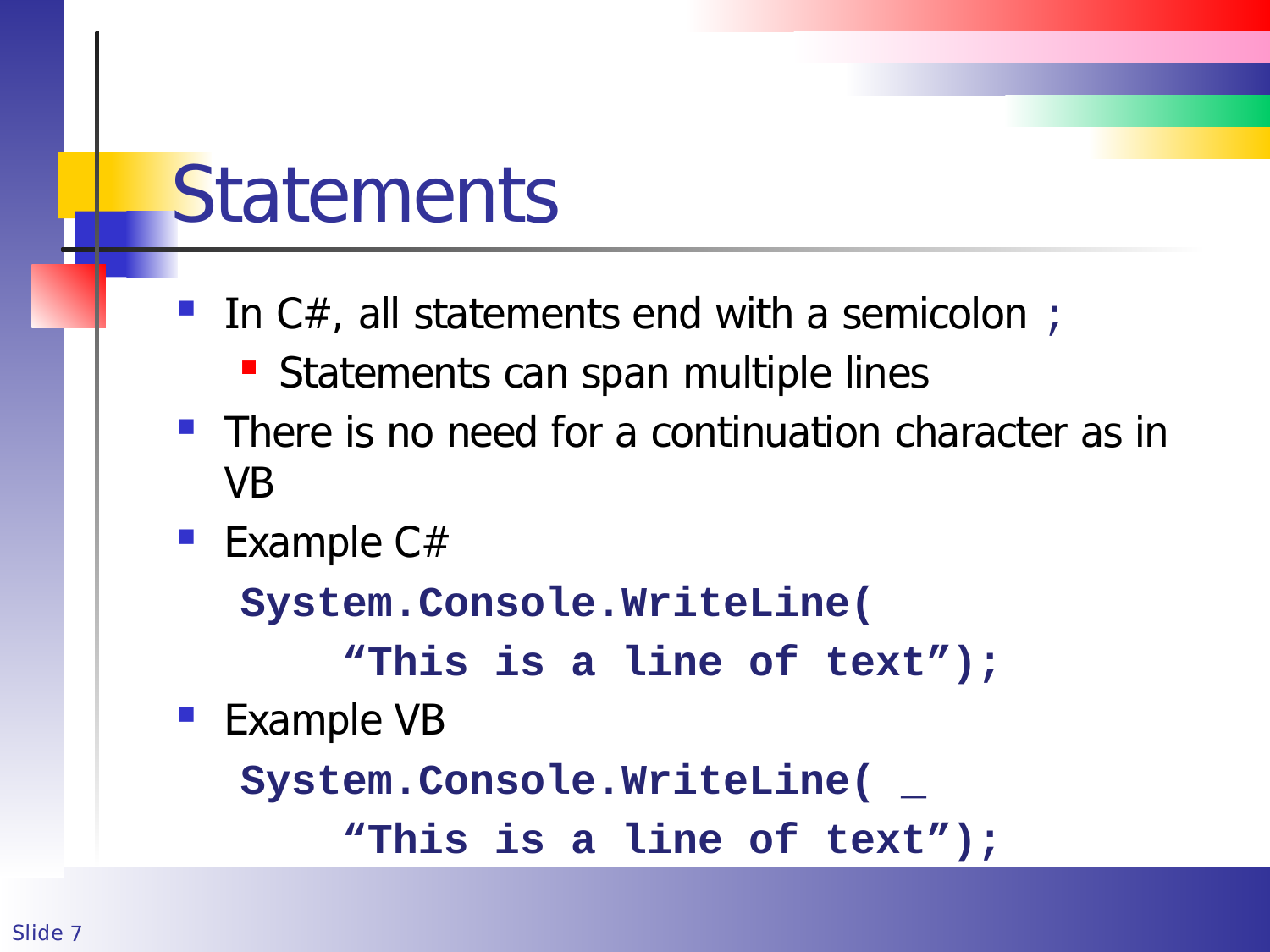

# Statements
In C#, all statements end with a semicolon ;
Statements can span multiple lines
There is no need for a continuation character as in VB
Example C#
System.Console.WriteLine(
    “This is a line of text”);
Example VB
System.Console.WriteLine( _
    “This is a line of text”);